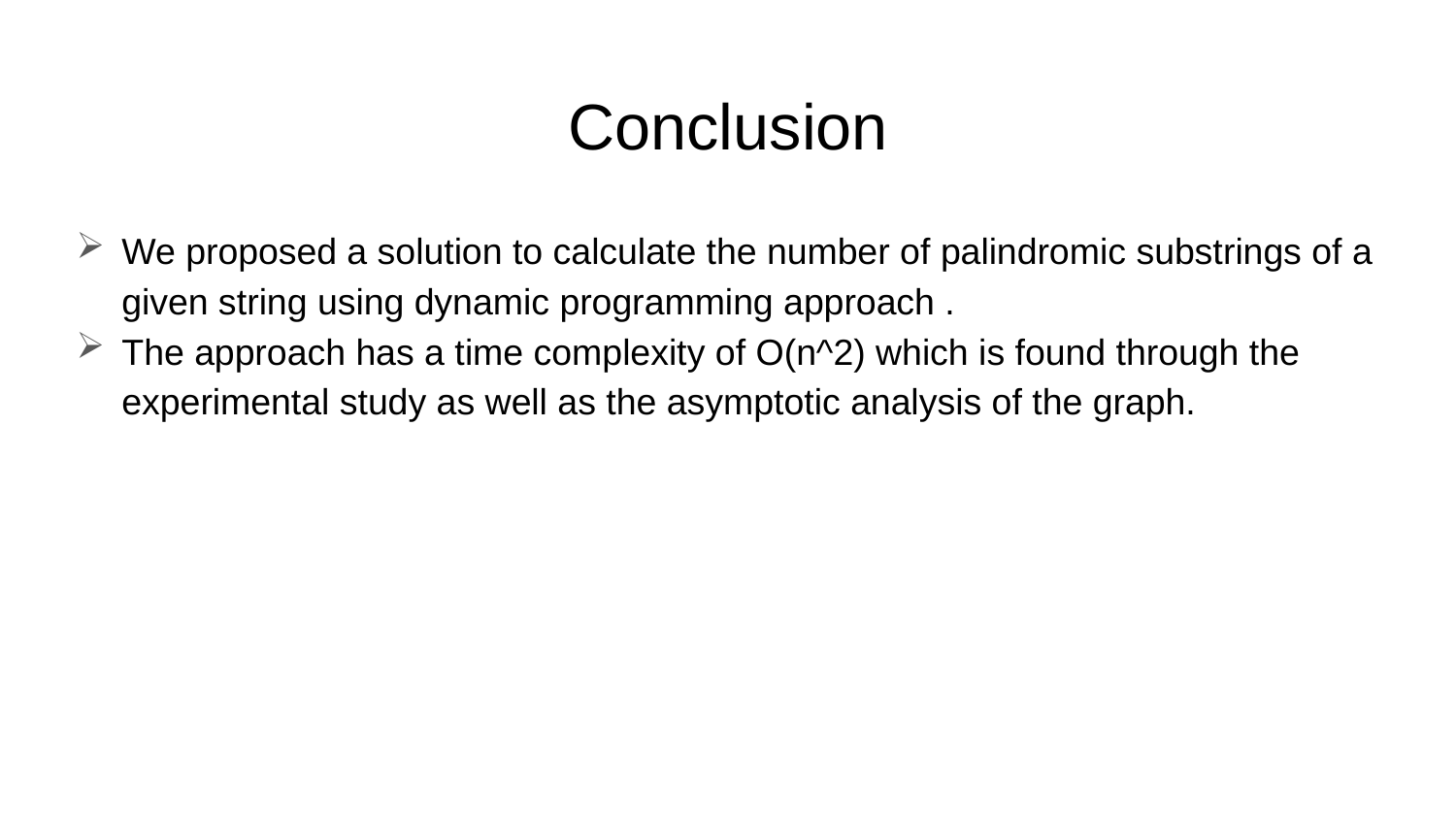

# Conclusion
We proposed a solution to calculate the number of palindromic substrings of a given string using dynamic programming approach .
The approach has a time complexity of O(n^2) which is found through the experimental study as well as the asymptotic analysis of the graph.